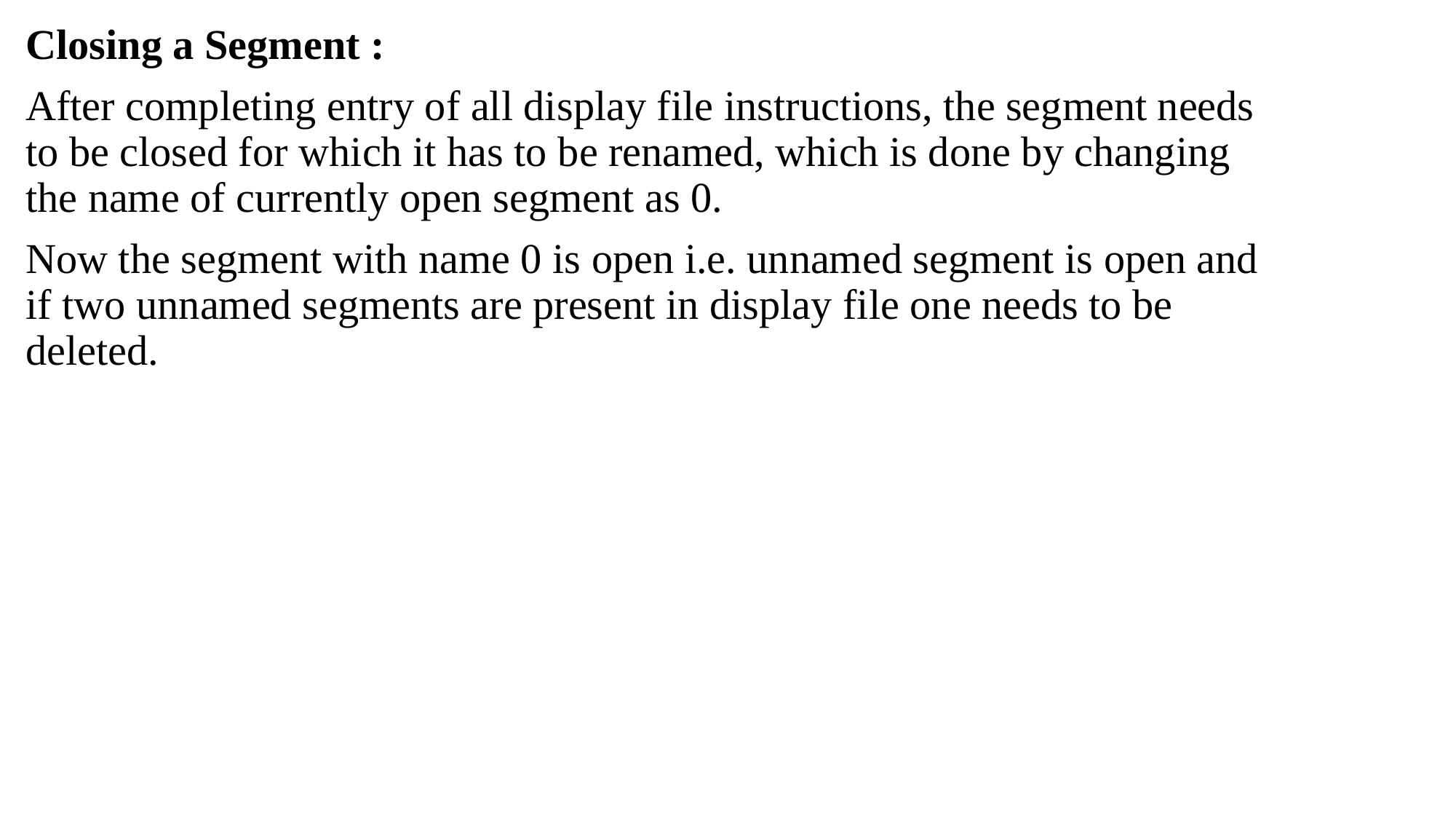

Closing a Segment :
After completing entry of all display file instructions, the segment needs to be closed for which it has to be renamed, which is done by changing the name of currently open segment as 0.
Now the segment with name 0 is open i.e. unnamed segment is open and if two unnamed segments are present in display file one needs to be deleted.